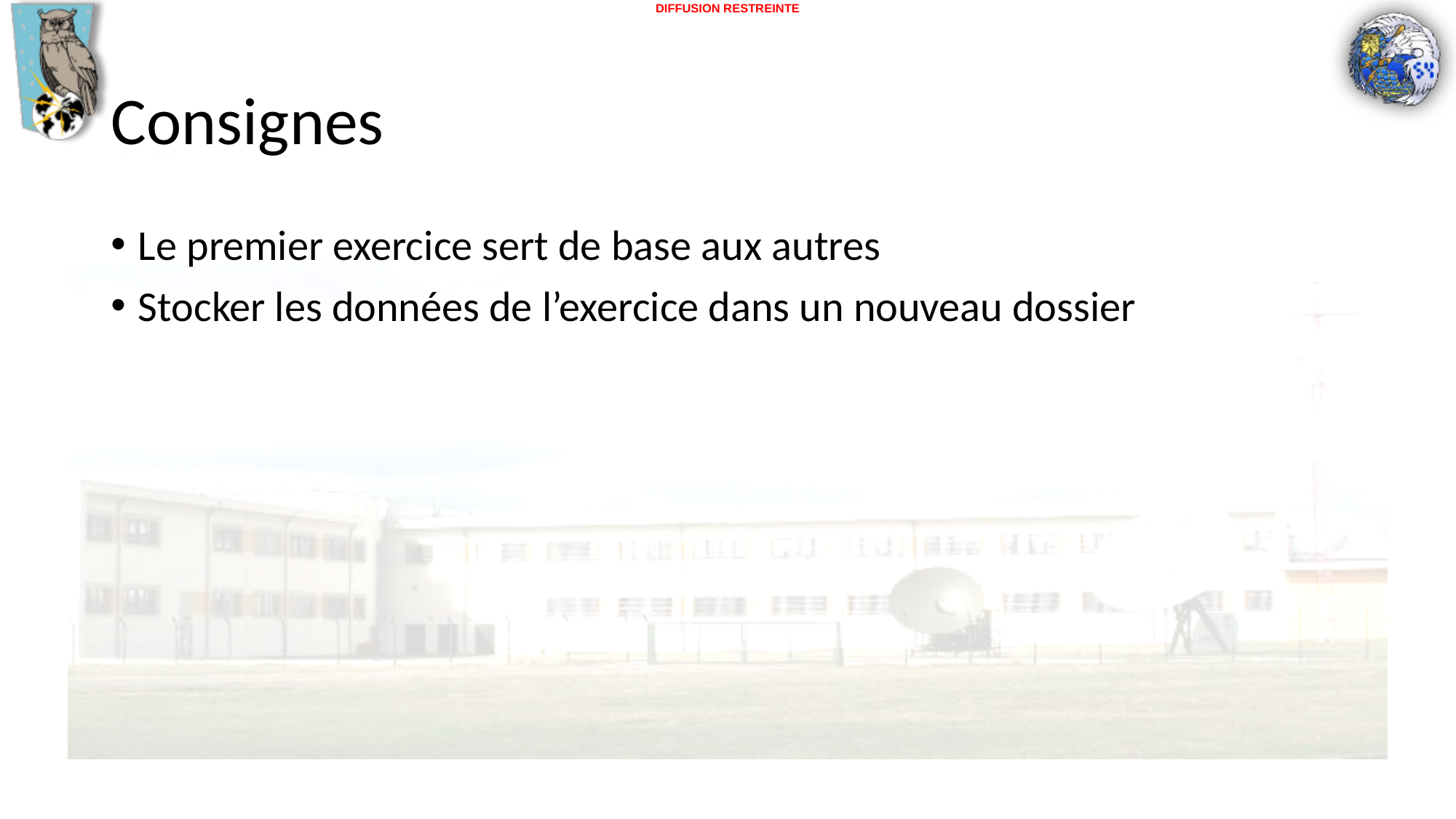

# Consignes
Le premier exercice sert de base aux autres
Stocker les données de l’exercice dans un nouveau dossier